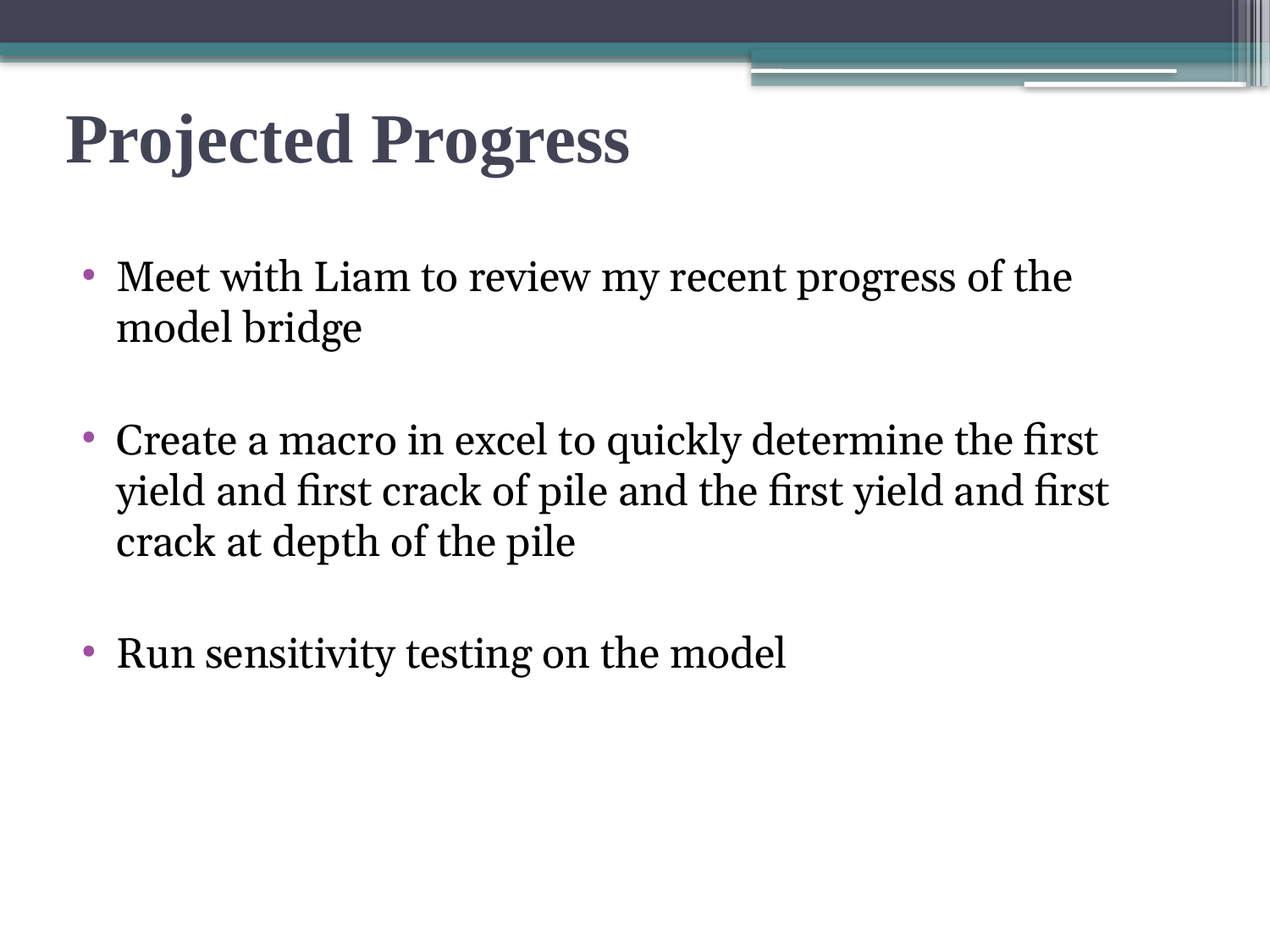

# Projected Progress
Meet with Liam to review my recent progress of the model bridge

Create a macro in excel to quickly determine the first yield and first crack of pile and the first yield and first crack at depth of the pile

Run sensitivity testing on the model